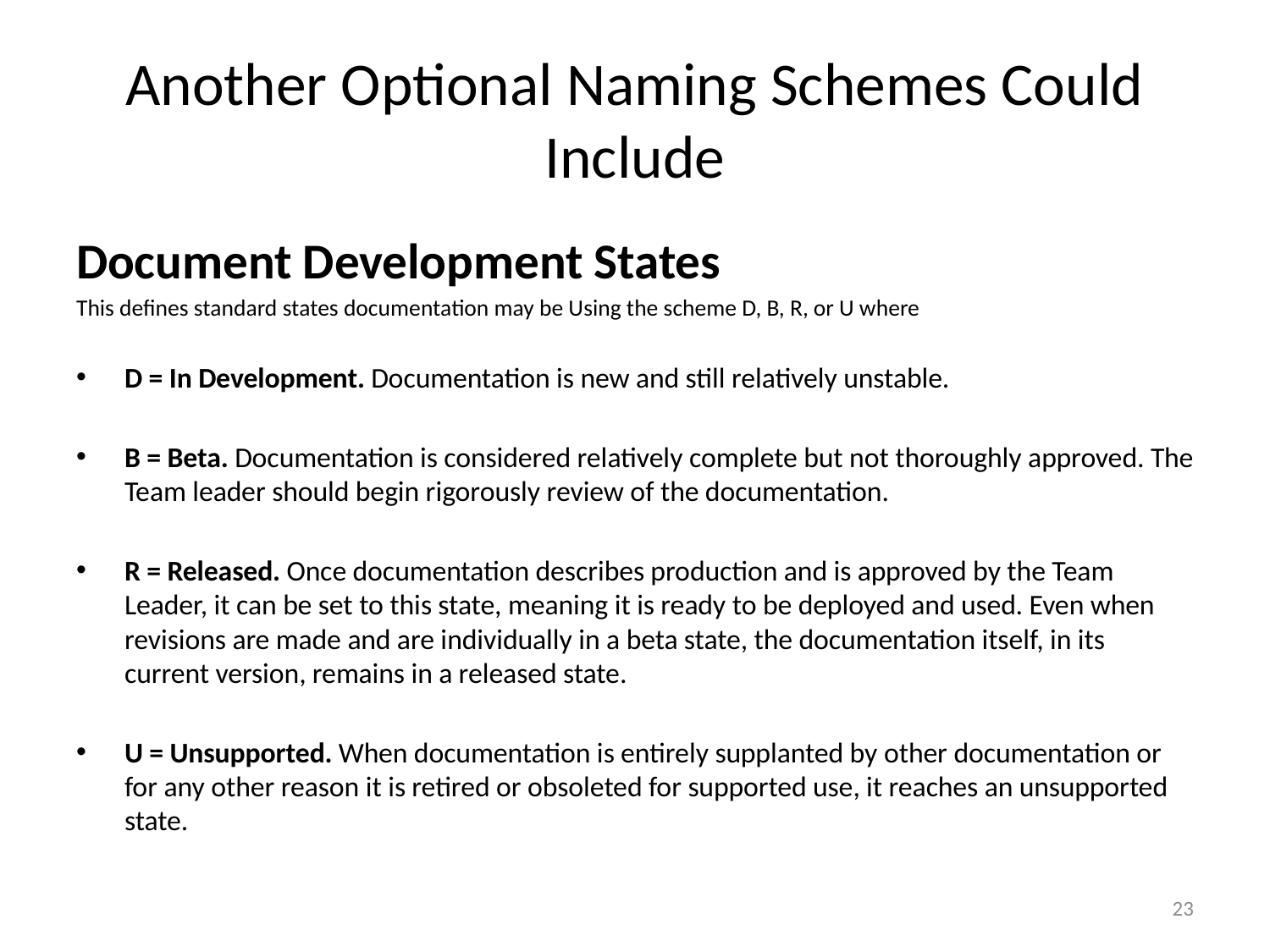

# Another Optional Naming Schemes Could Include
Document Development States
This defines standard states documentation may be Using the scheme D, B, R, or U where

D = In Development. Documentation is new and still relatively unstable.

B = Beta. Documentation is considered relatively complete but not thoroughly approved. The Team leader should begin rigorously review of the documentation.

R = Released. Once documentation describes production and is approved by the Team Leader, it can be set to this state, meaning it is ready to be deployed and used. Even when revisions are made and are individually in a beta state, the documentation itself, in its current version, remains in a released state.

U = Unsupported. When documentation is entirely supplanted by other documentation or for any other reason it is retired or obsoleted for supported use, it reaches an unsupported state.

23